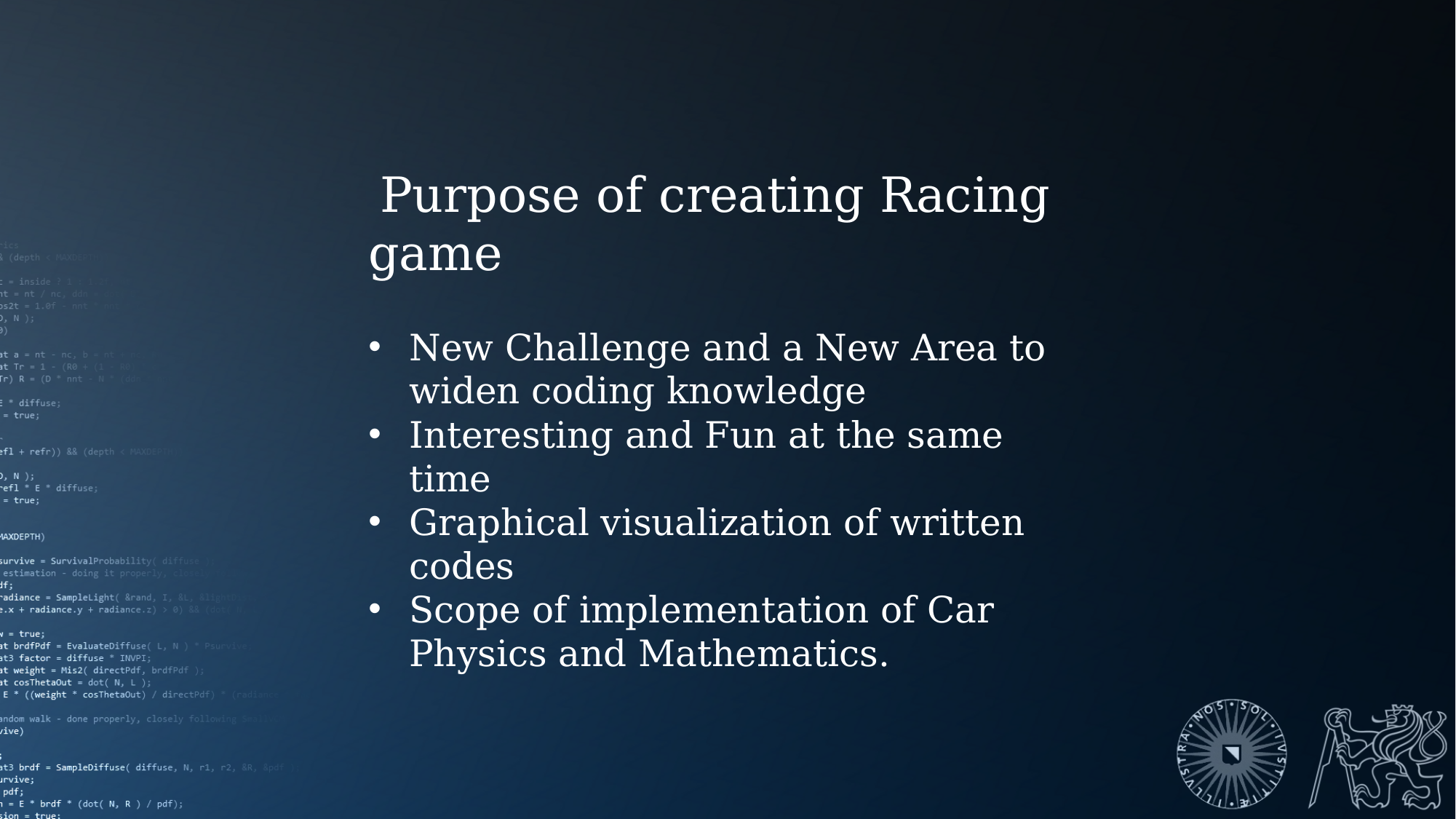

Purpose of creating Racing game

New Challenge and a New Area to widen coding knowledge
Interesting and Fun at the same time
Graphical visualization of written codes
Scope of implementation of Car Physics and Mathematics.